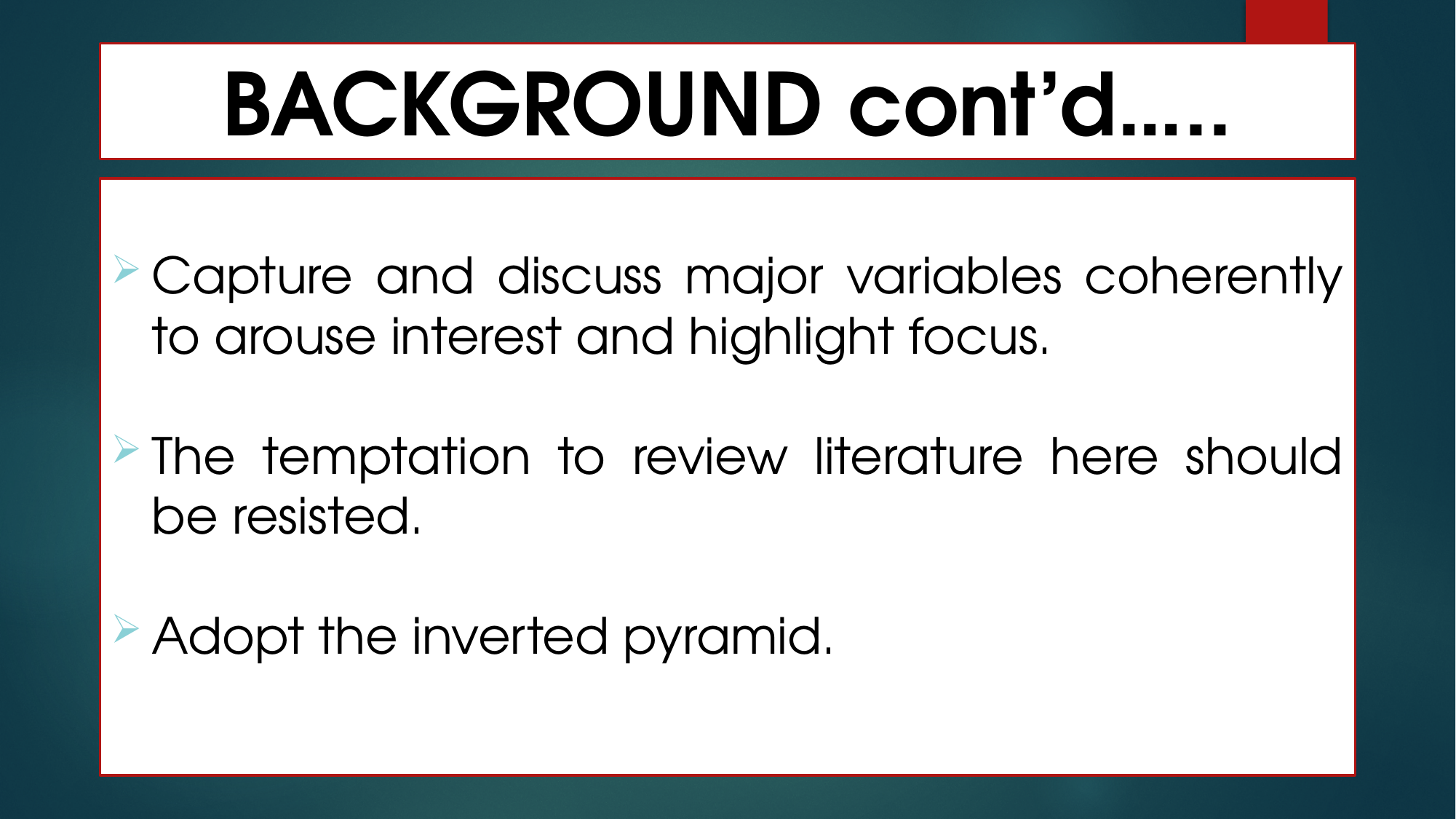

# BACKGROUND cont’d…..

Capture and discuss major variables coherently to arouse interest and highlight focus.

The temptation to review literature here should be resisted.

Adopt the inverted pyramid.